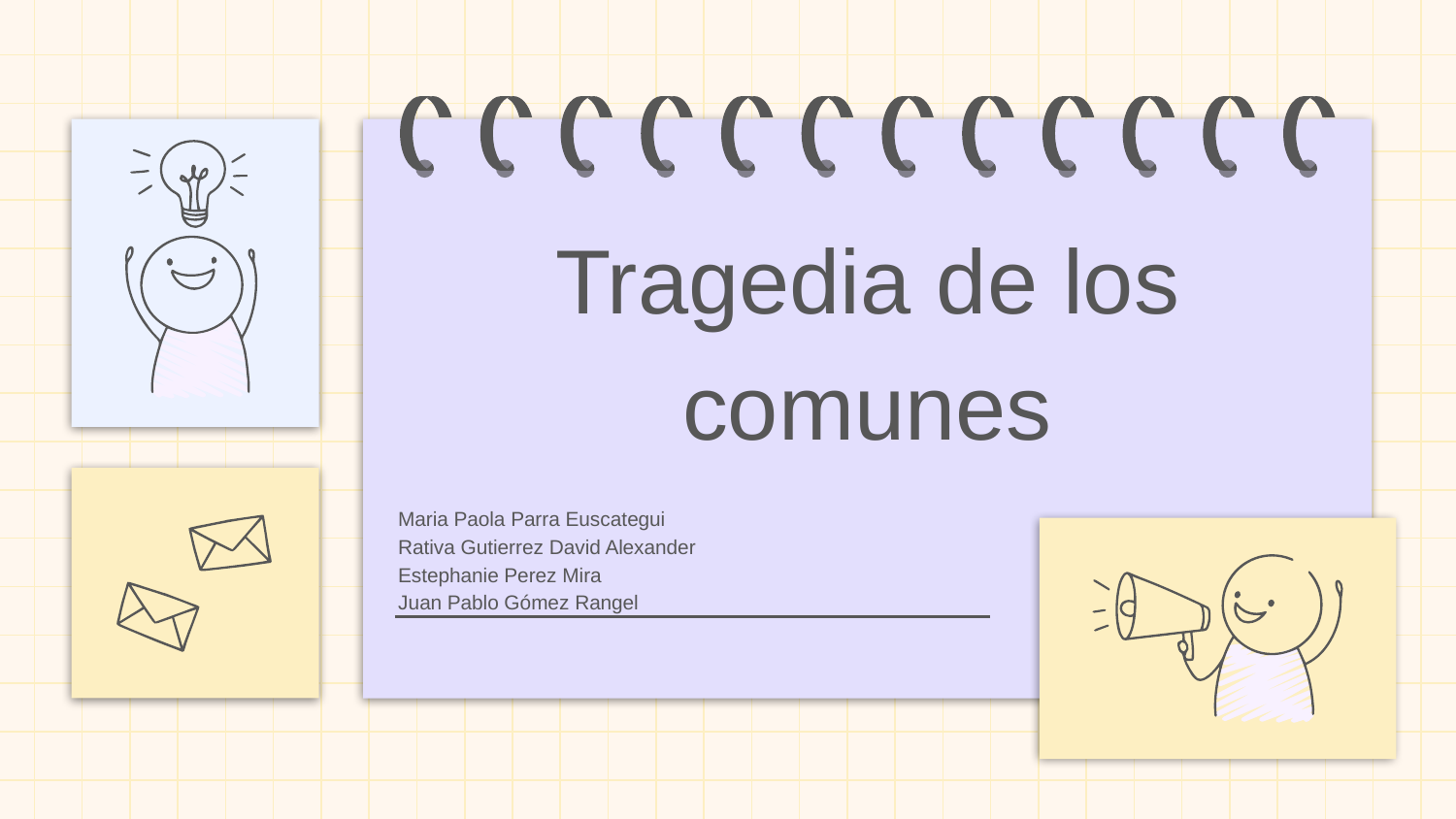

# Tragedia de los comunes

Maria Paola Parra Euscategui
Rativa Gutierrez David Alexander
Estephanie Perez Mira
Juan Pablo Gómez Rangel